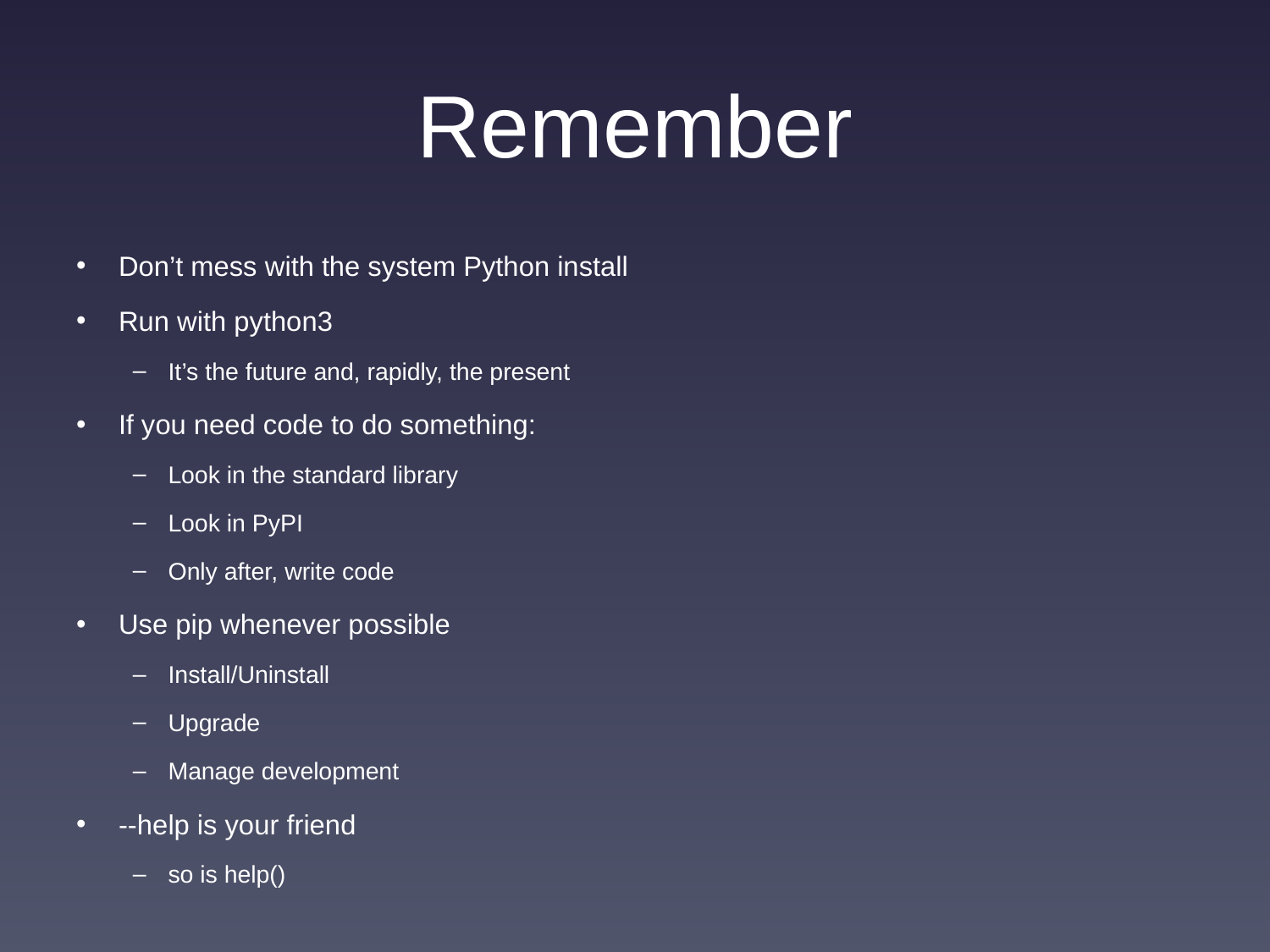

# Remember
Don’t mess with the system Python install
Run with python3
It’s the future and, rapidly, the present
If you need code to do something:
Look in the standard library
Look in PyPI
Only after, write code
Use pip whenever possible
Install/Uninstall
Upgrade
Manage development
--help is your friend
so is help()